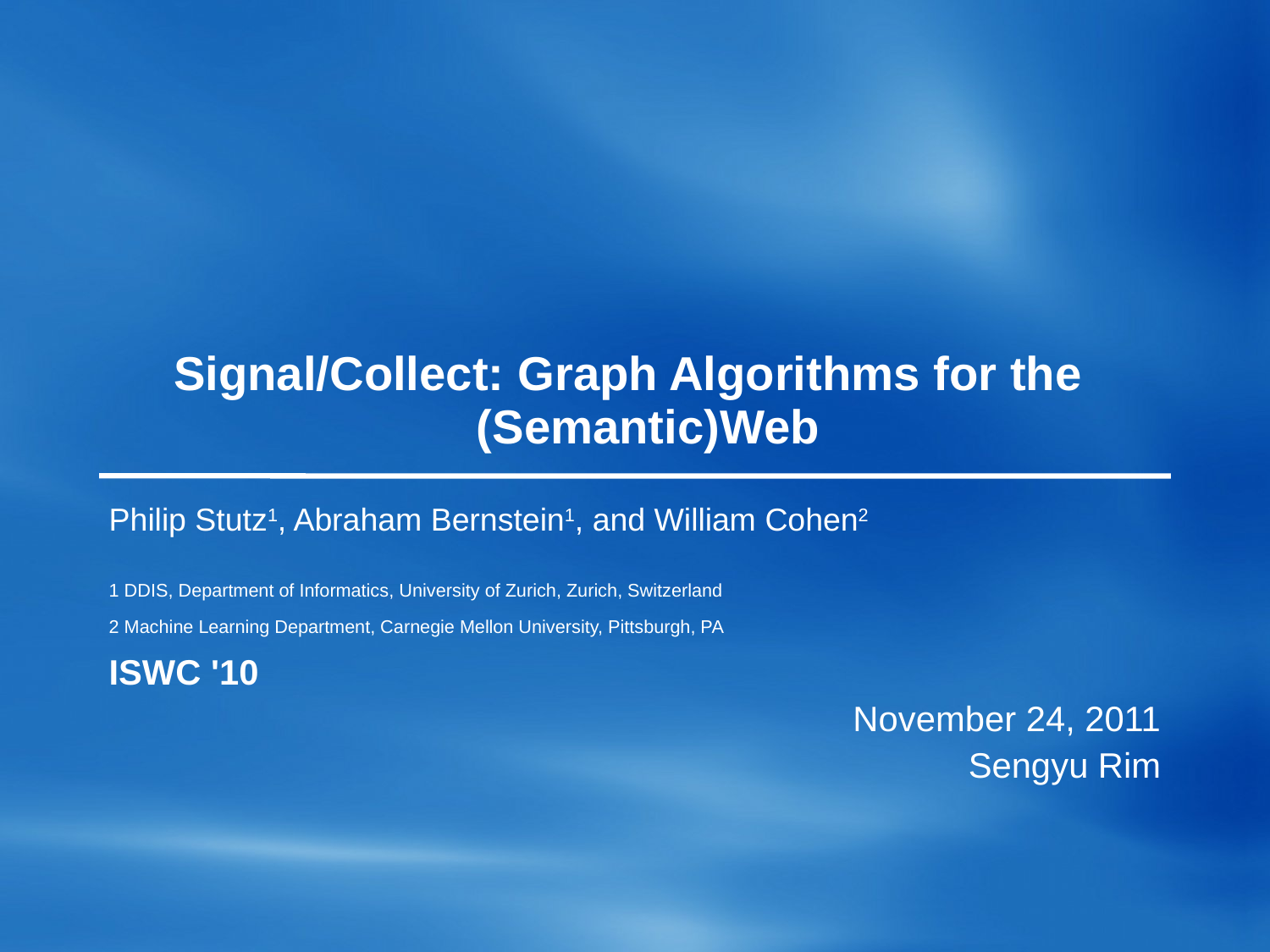

# Signal/Collect: Graph Algorithms for the (Semantic)Web
Philip Stutz1, Abraham Bernstein1, and William Cohen2

1 DDIS, Department of Informatics, University of Zurich, Zurich, Switzerland
2 Machine Learning Department, Carnegie Mellon University, Pittsburgh, PA
ISWC '10
November 24, 2011
Sengyu Rim